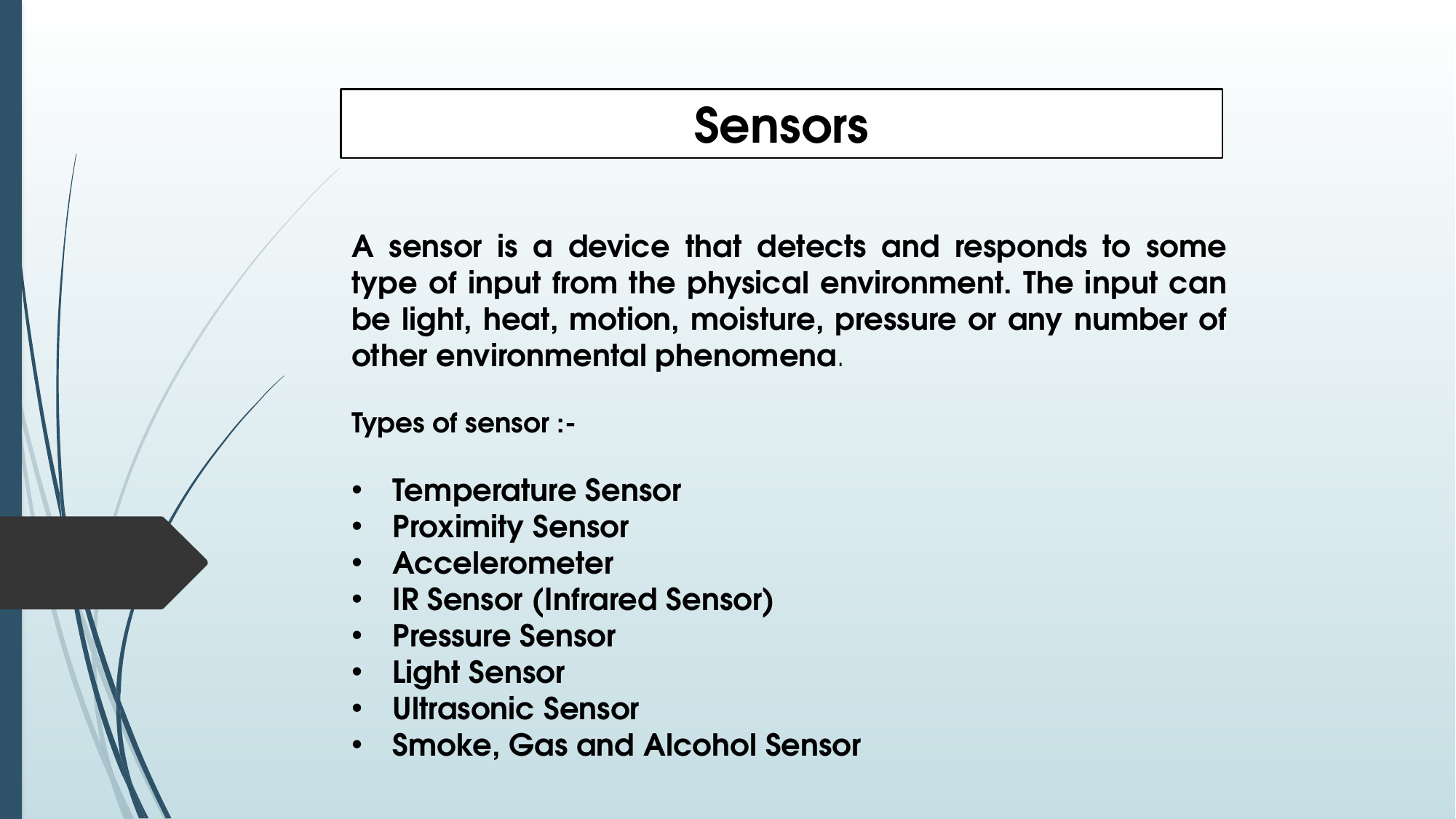

Sensors
A sensor is a device that detects and responds to some type of input from the physical environment. The input can be light, heat, motion, moisture, pressure or any number of other environmental phenomena.

Types of sensor :-

Temperature Sensor
Proximity Sensor
Accelerometer
IR Sensor (Infrared Sensor)
Pressure Sensor
Light Sensor
Ultrasonic Sensor
Smoke, Gas and Alcohol Sensor